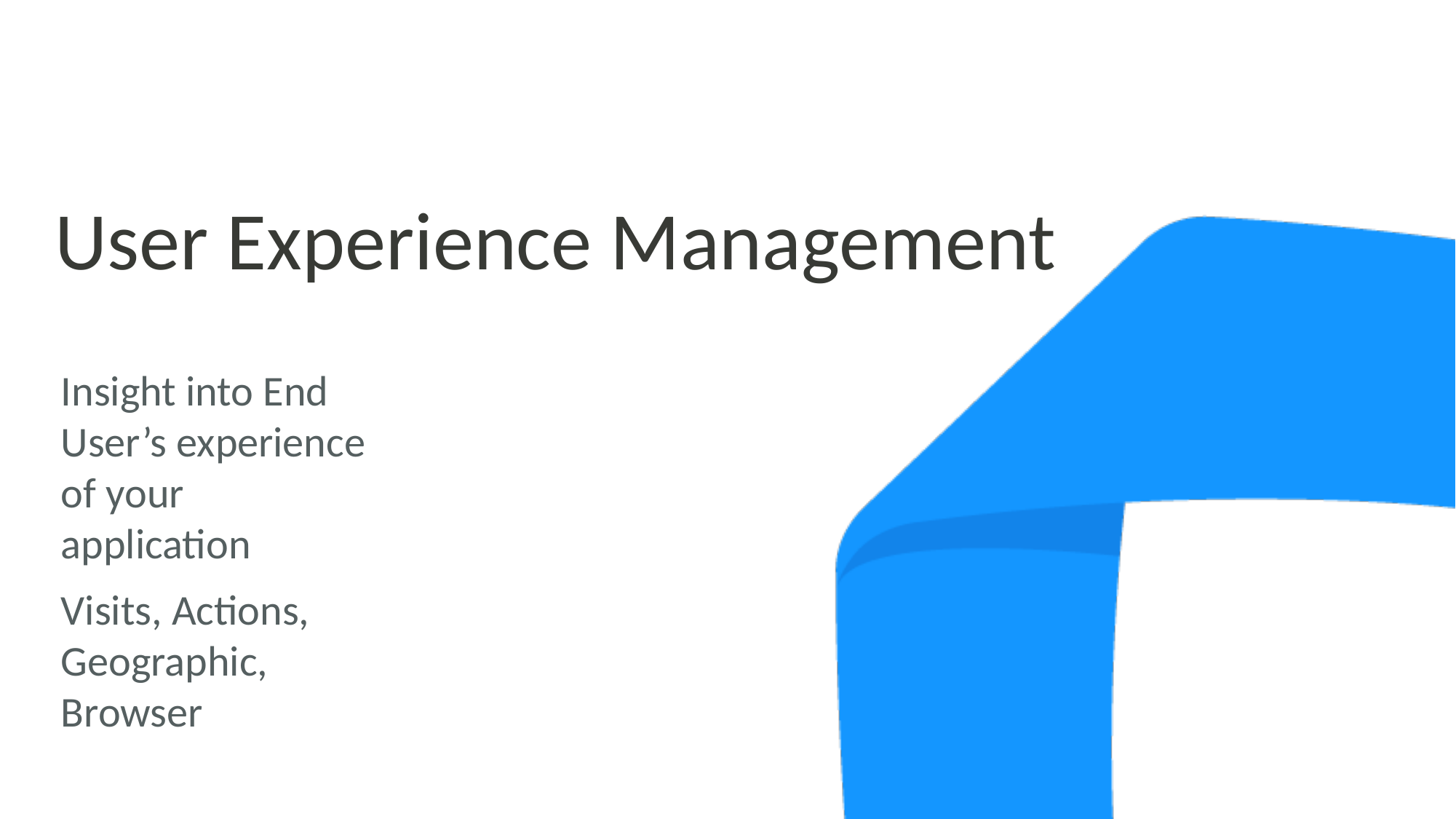

# User Experience Management
Insight into End User’s experience of your application
Visits, Actions, Geographic, Browser